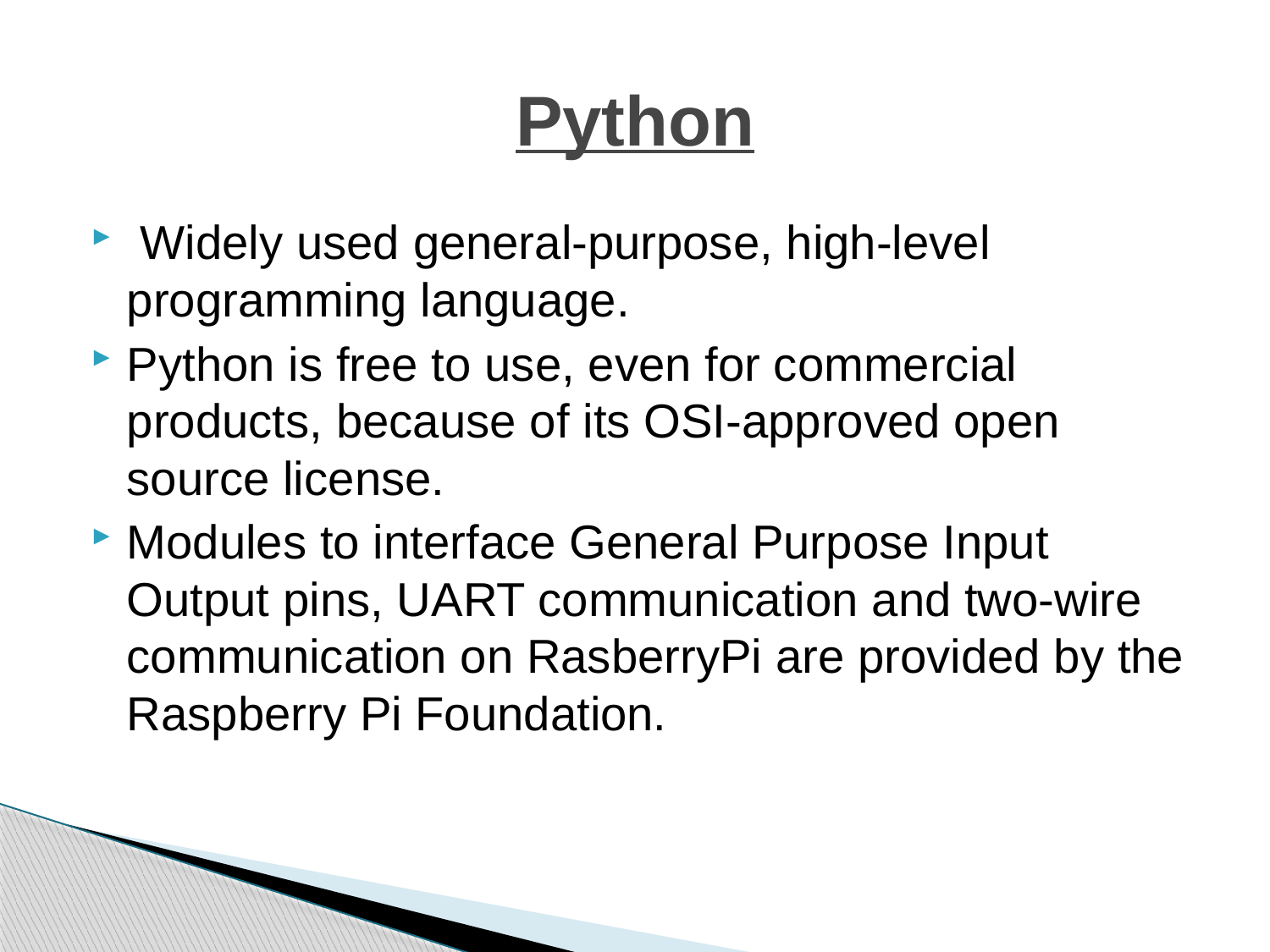

# Python
 Widely used general-purpose, high-level programming language.
Python is free to use, even for commercial products, because of its OSI-approved open source license.
Modules to interface General Purpose Input Output pins, UART communication and two-wire communication on RasberryPi are provided by the Raspberry Pi Foundation.